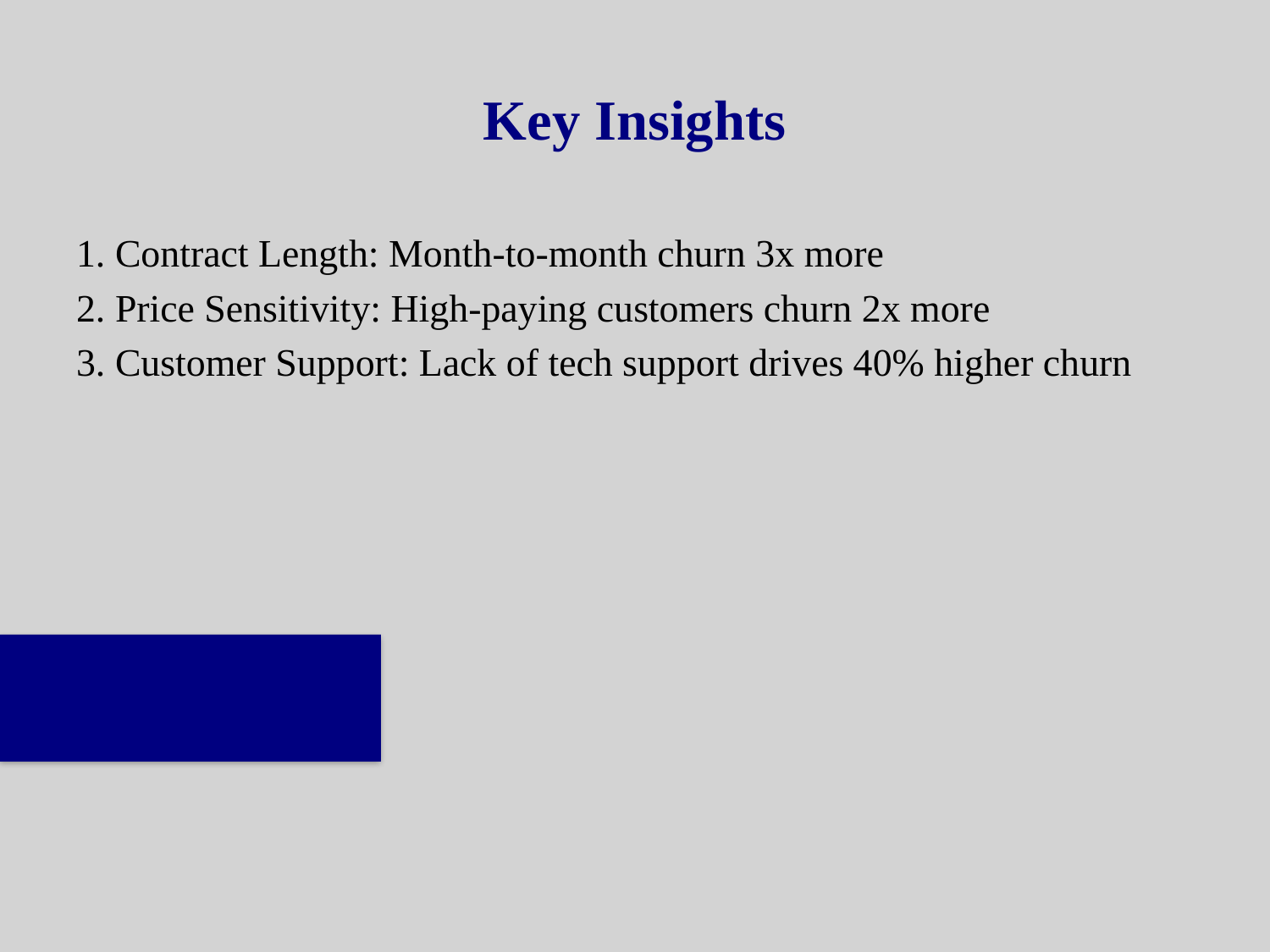

# Key Insights
1. Contract Length: Month-to-month churn 3x more
2. Price Sensitivity: High-paying customers churn 2x more
3. Customer Support: Lack of tech support drives 40% higher churn